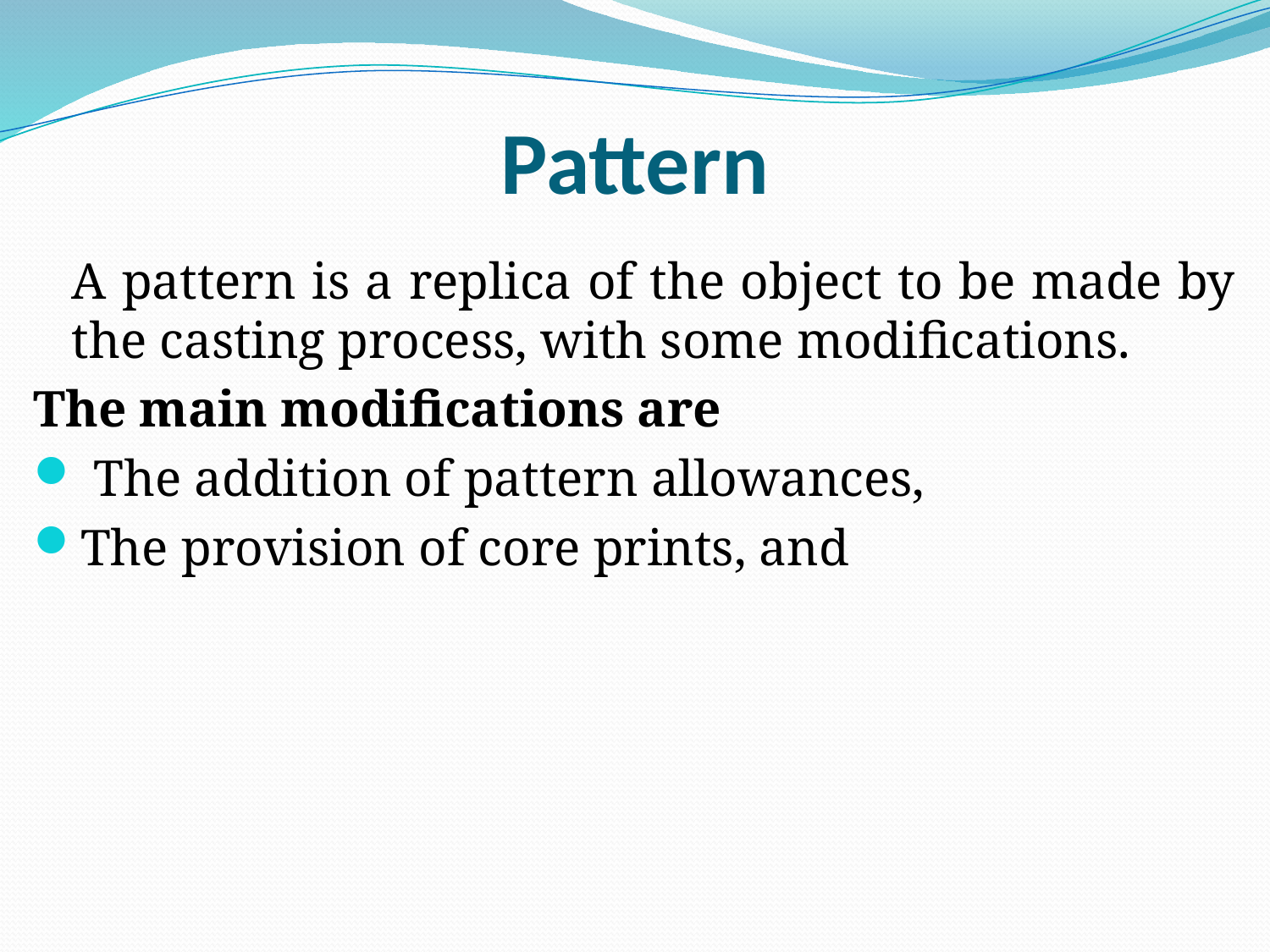

# Pattern
	A pattern is a replica of the object to be made by the casting process, with some modifications.
The main modifications are
 The addition of pattern allowances,
The provision of core prints, and